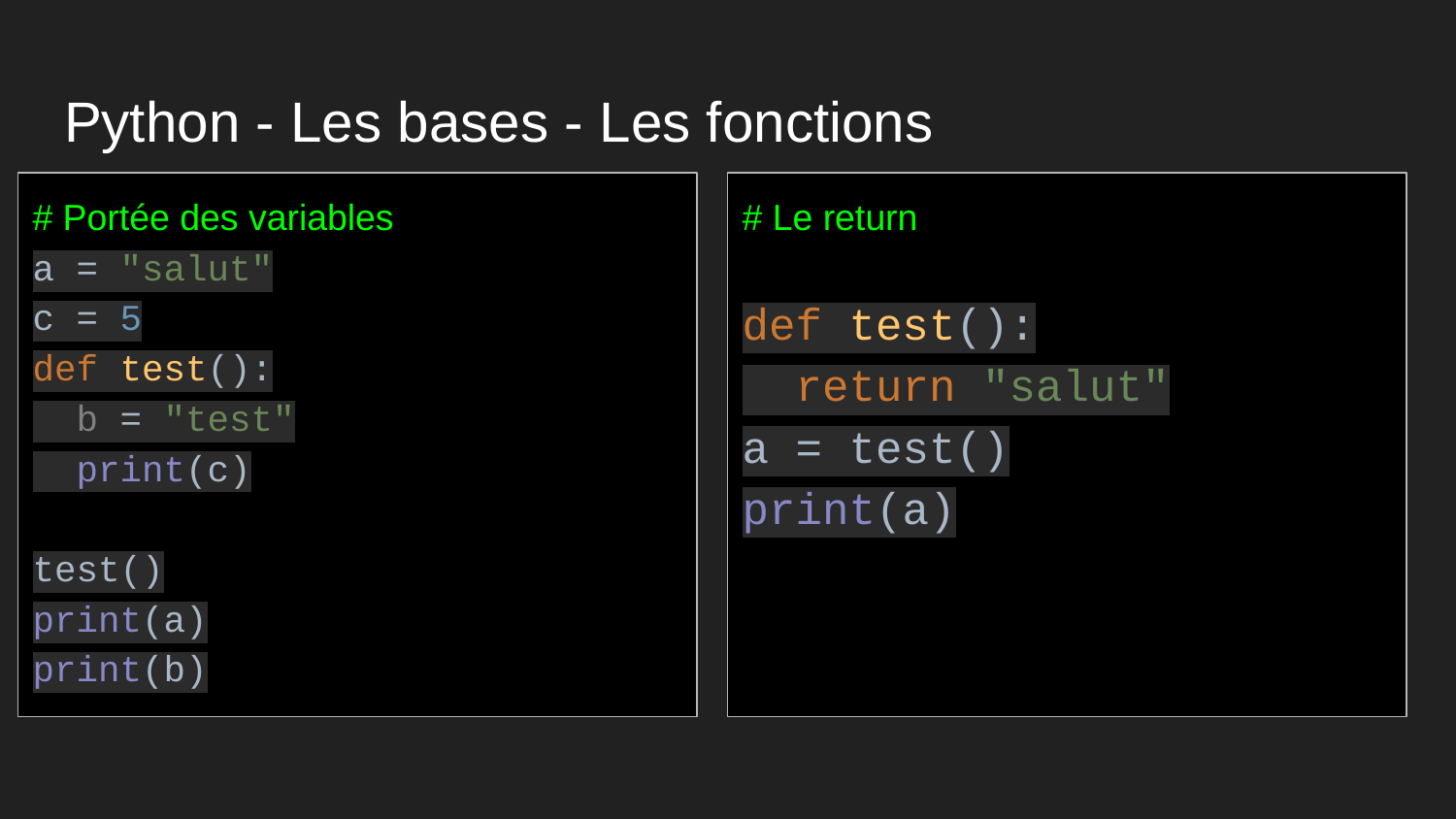

# Python - Les bases - Les fonctions
# Portée des variables
a = "salut"
c = 5
def test():
  b = "test"
  print(c)

test()
print(a)
print(b)

# Le return

def test():
  return "salut"
a = test()
print(a)